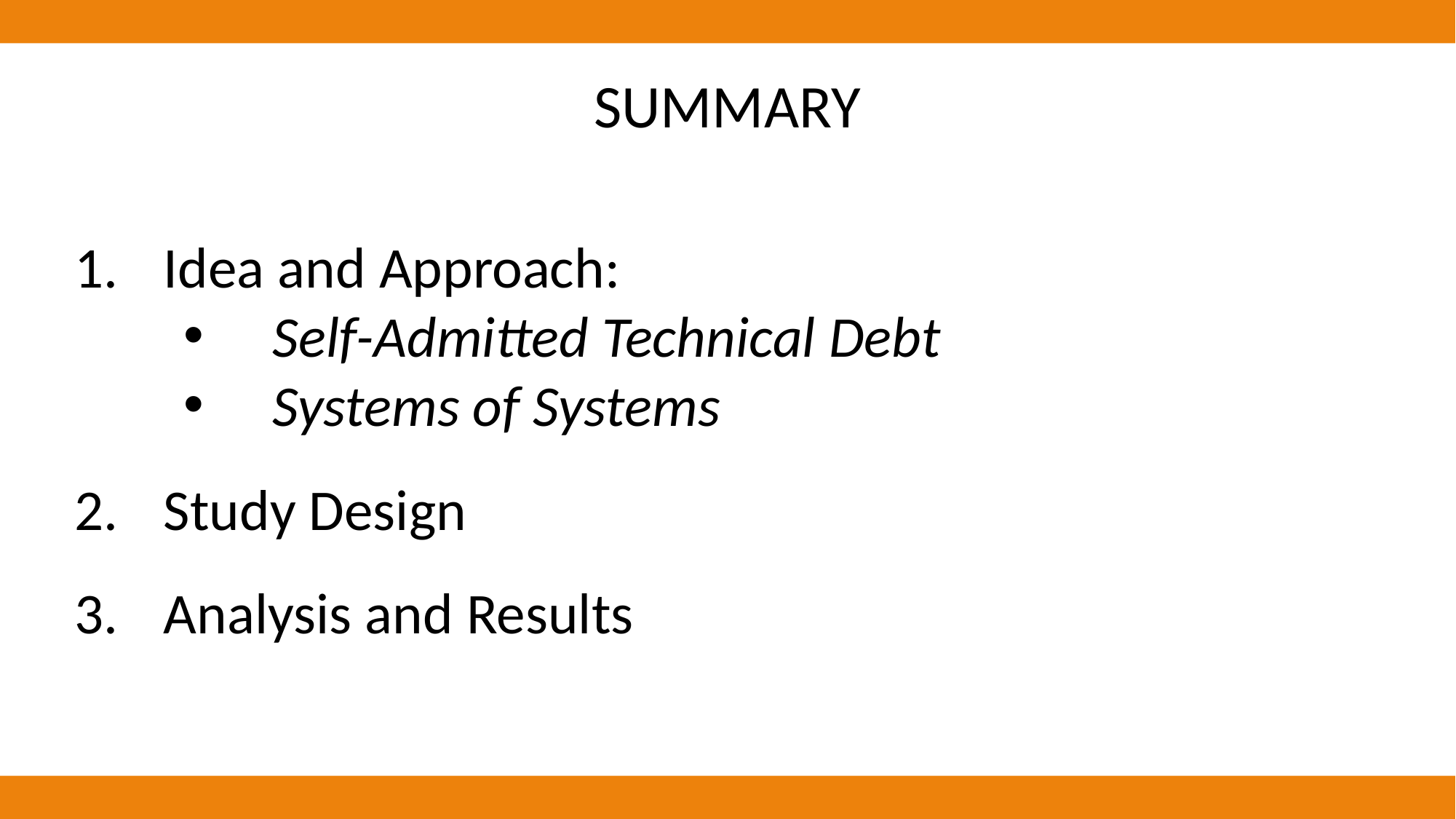

SUMMARY
Idea and Approach:
Self-Admitted Technical Debt
Systems of Systems
Study Design
Analysis and Results